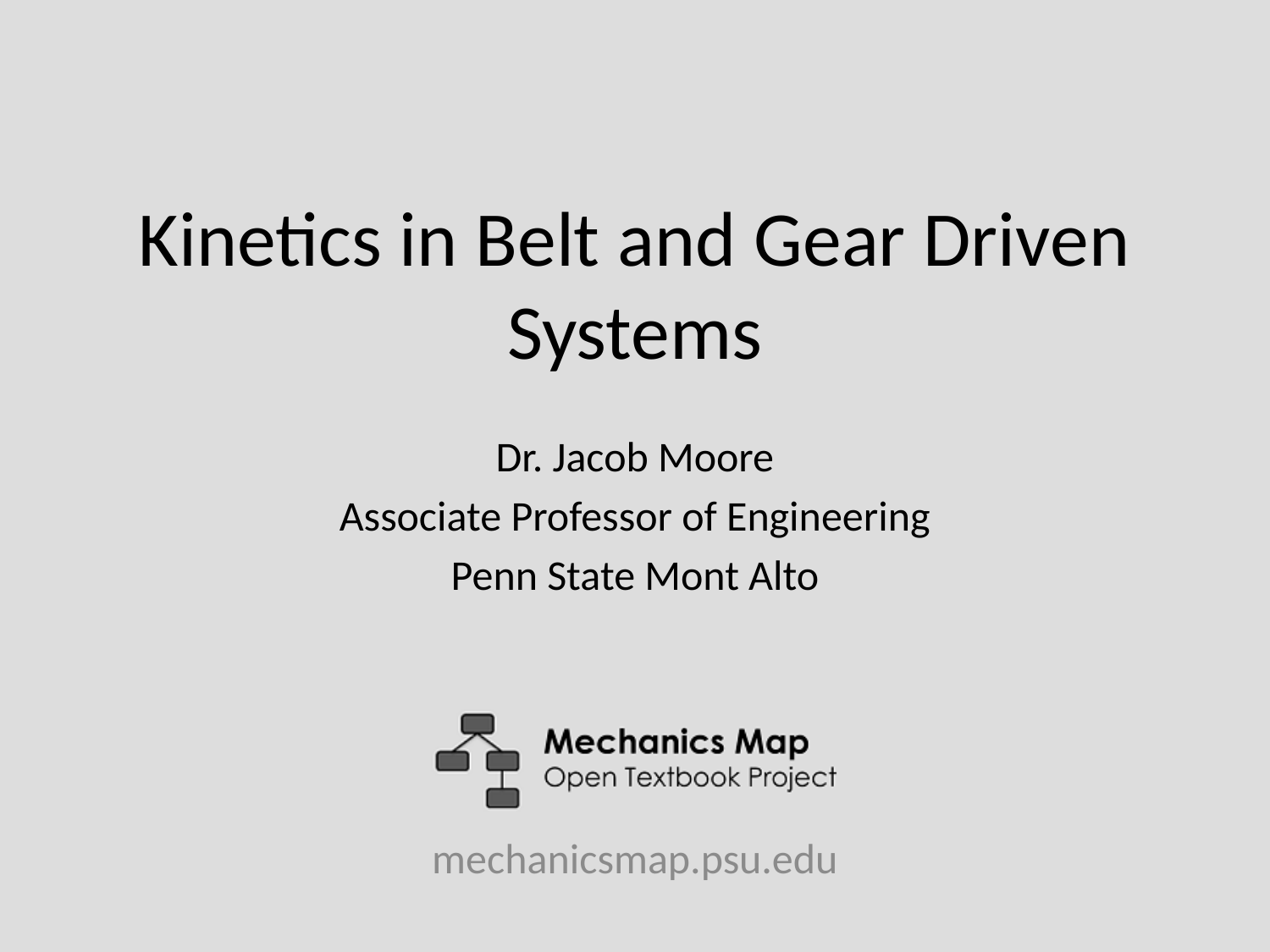

# Kinetics in Belt and Gear Driven Systems
Dr. Jacob Moore
Associate Professor of Engineering
Penn State Mont Alto